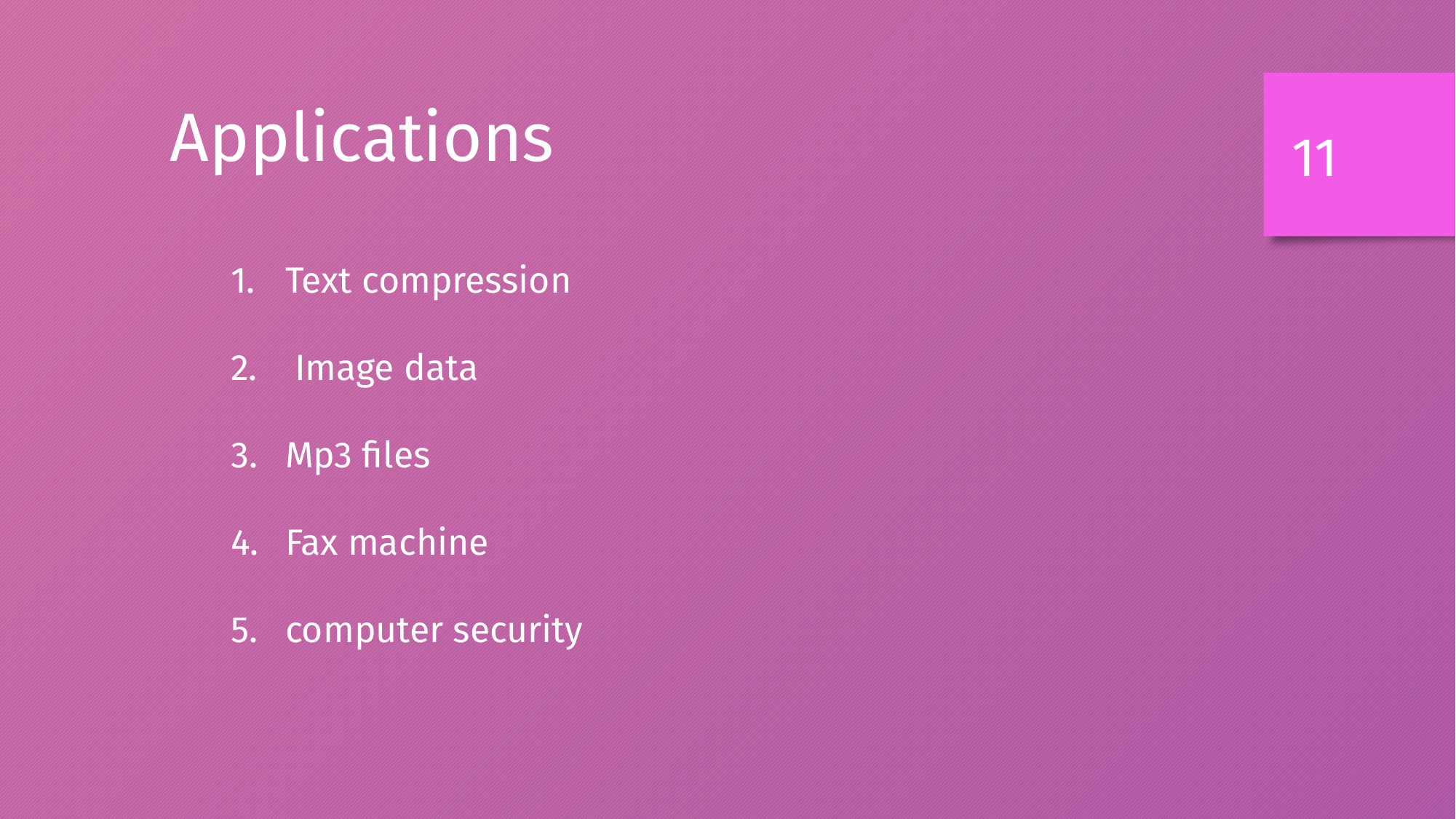

Applications

11
Text compression
 Image data
Mp3 files
Fax machine
computer security